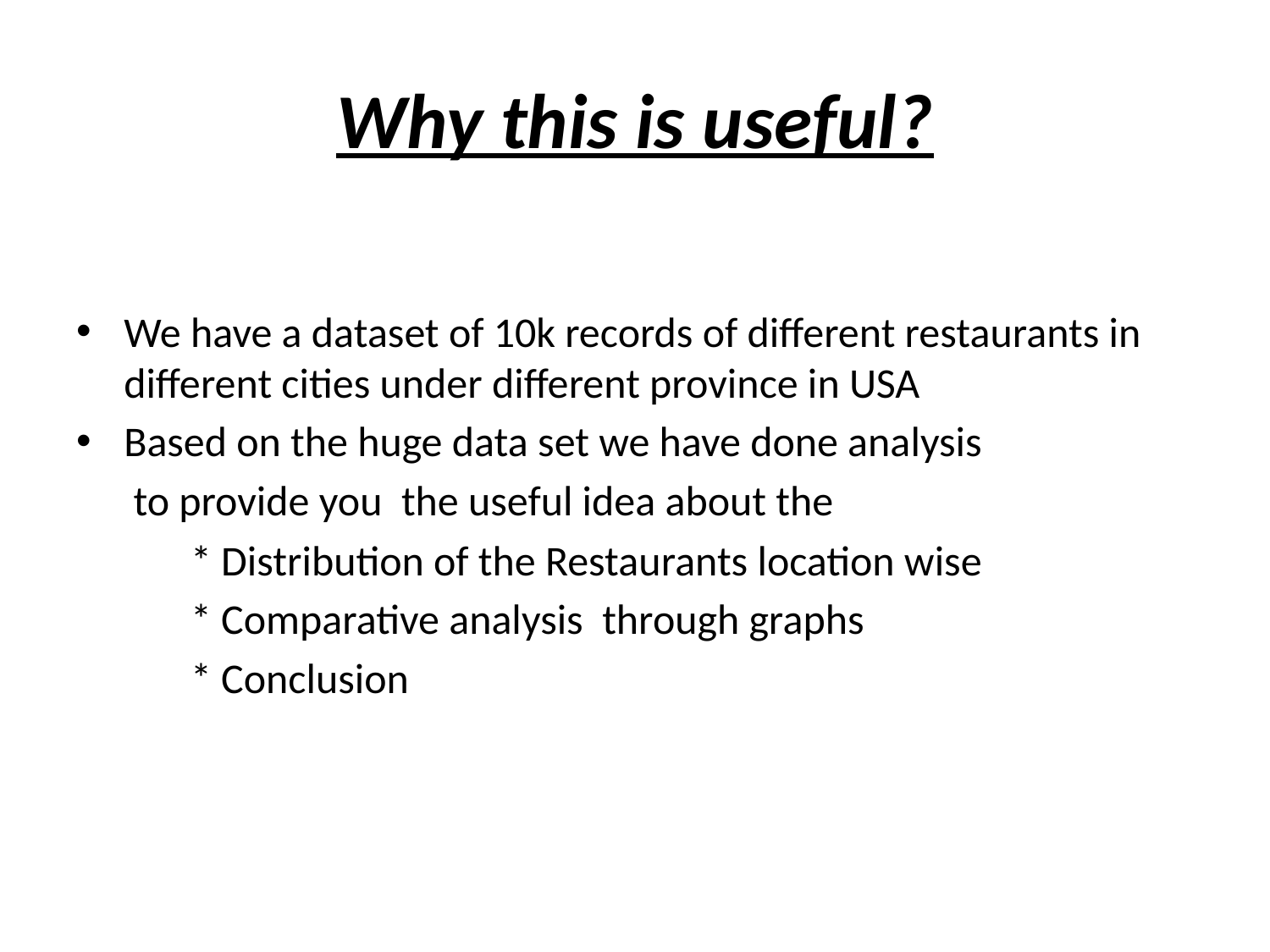

# Why this is useful?

We have a dataset of 10k records of different restaurants in different cities under different province in USA
Based on the huge data set we have done analysis
      to provide you  the useful idea about the
            * Distribution of the Restaurants location wise
            * Comparative analysis  through graphs
            * Conclusion